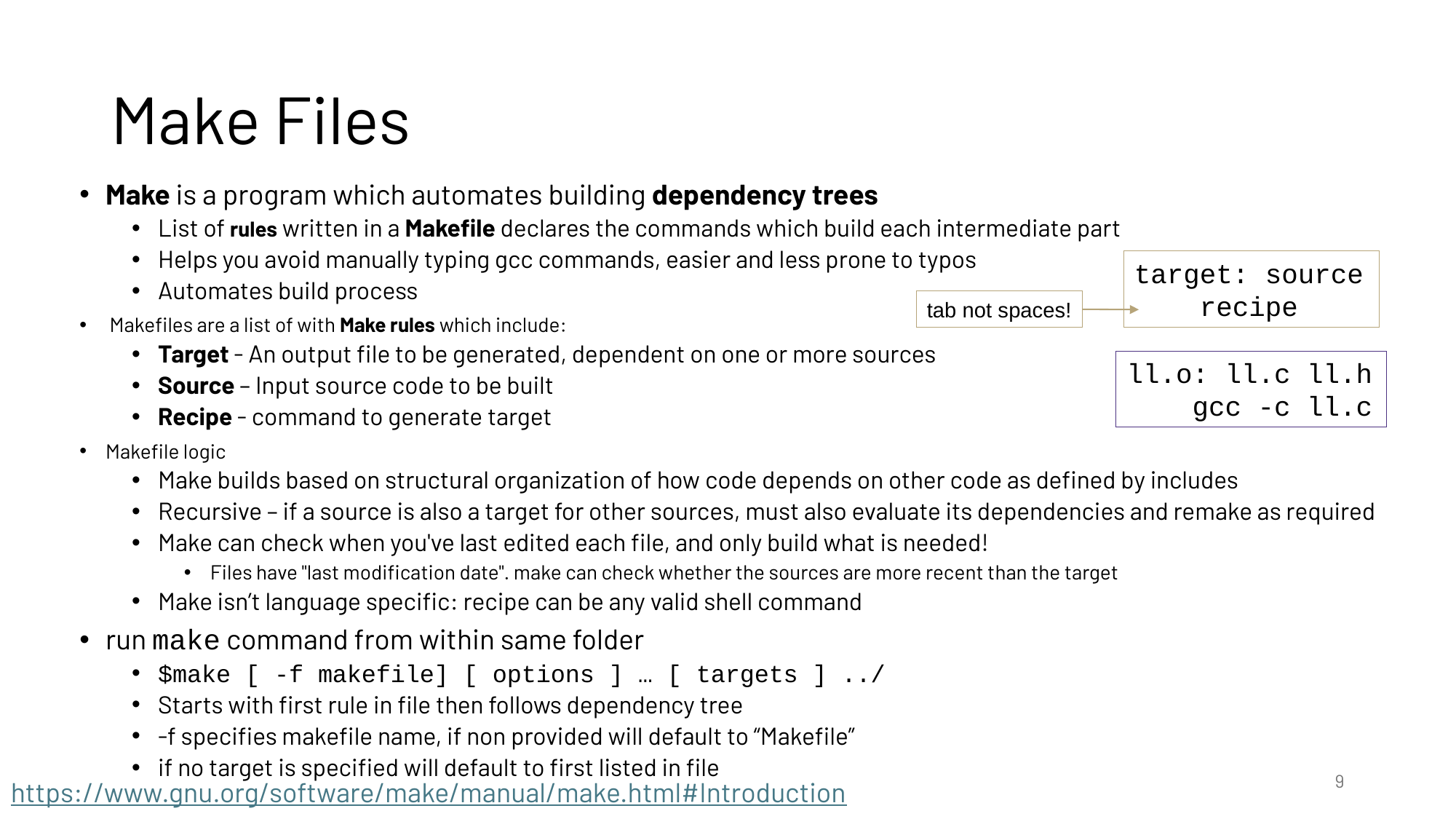

# Make Files
Make is a program which automates building dependency trees
List of rules written in a Makefile declares the commands which build each intermediate part
Helps you avoid manually typing gcc commands, easier and less prone to typos
Automates build process
 Makefiles are a list of with Make rules which include:
Target - An output file to be generated, dependent on one or more sources
Source – Input source code to be built
Recipe - command to generate target
Makefile logic
Make builds based on structural organization of how code depends on other code as defined by includes
Recursive – if a source is also a target for other sources, must also evaluate its dependencies and remake as required
Make can check when you've last edited each file, and only build what is needed!
Files have "last modification date". make can check whether the sources are more recent than the target
Make isn’t language specific: recipe can be any valid shell command
run make command from within same folder
$make [ -f makefile] [ options ] … [ targets ] ../
Starts with first rule in file then follows dependency tree
-f specifies makefile name, if non provided will default to “Makefile”
if no target is specified will default to first listed in file

target: source
    recipe
tab not spaces!
ll.o: ll.c ll.h
    gcc -c ll.c
9
https://www.gnu.org/software/make/manual/make.html#Introduction